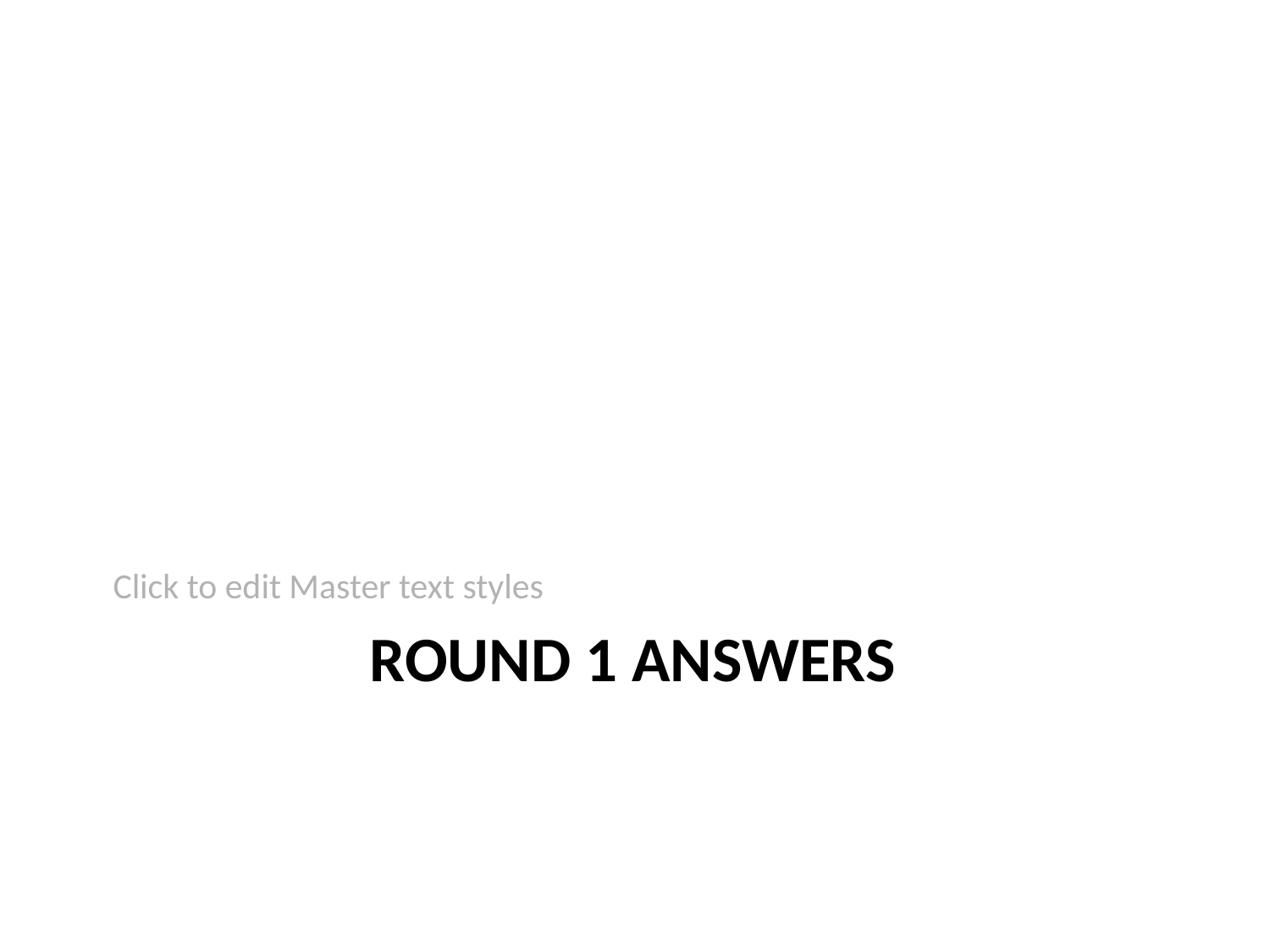

Click to edit Master text styles
# Round 1 Answers